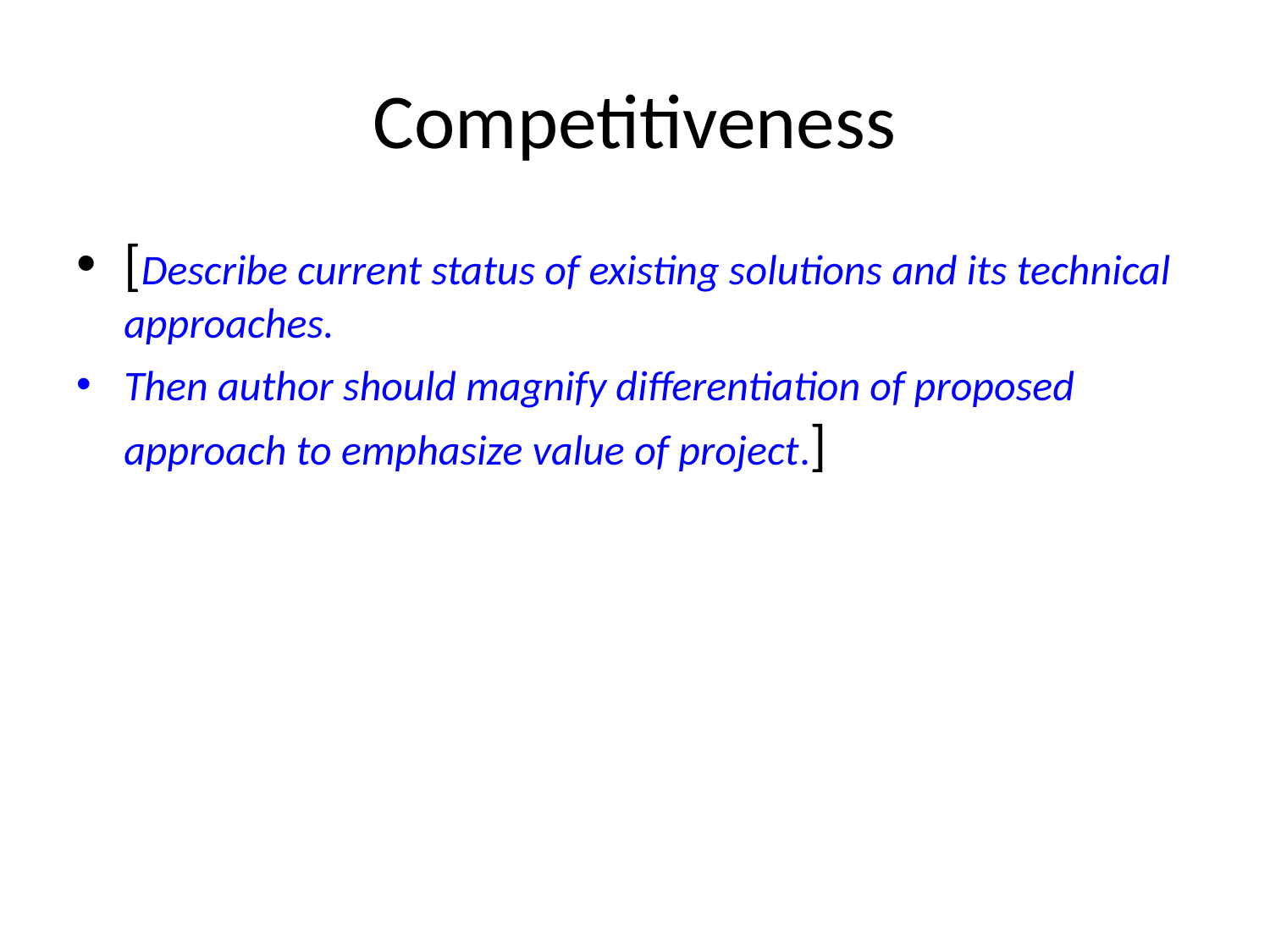

# Competitiveness
[Describe current status of existing solutions and its technical approaches.
Then author should magnify differentiation of proposed approach to emphasize value of project.]